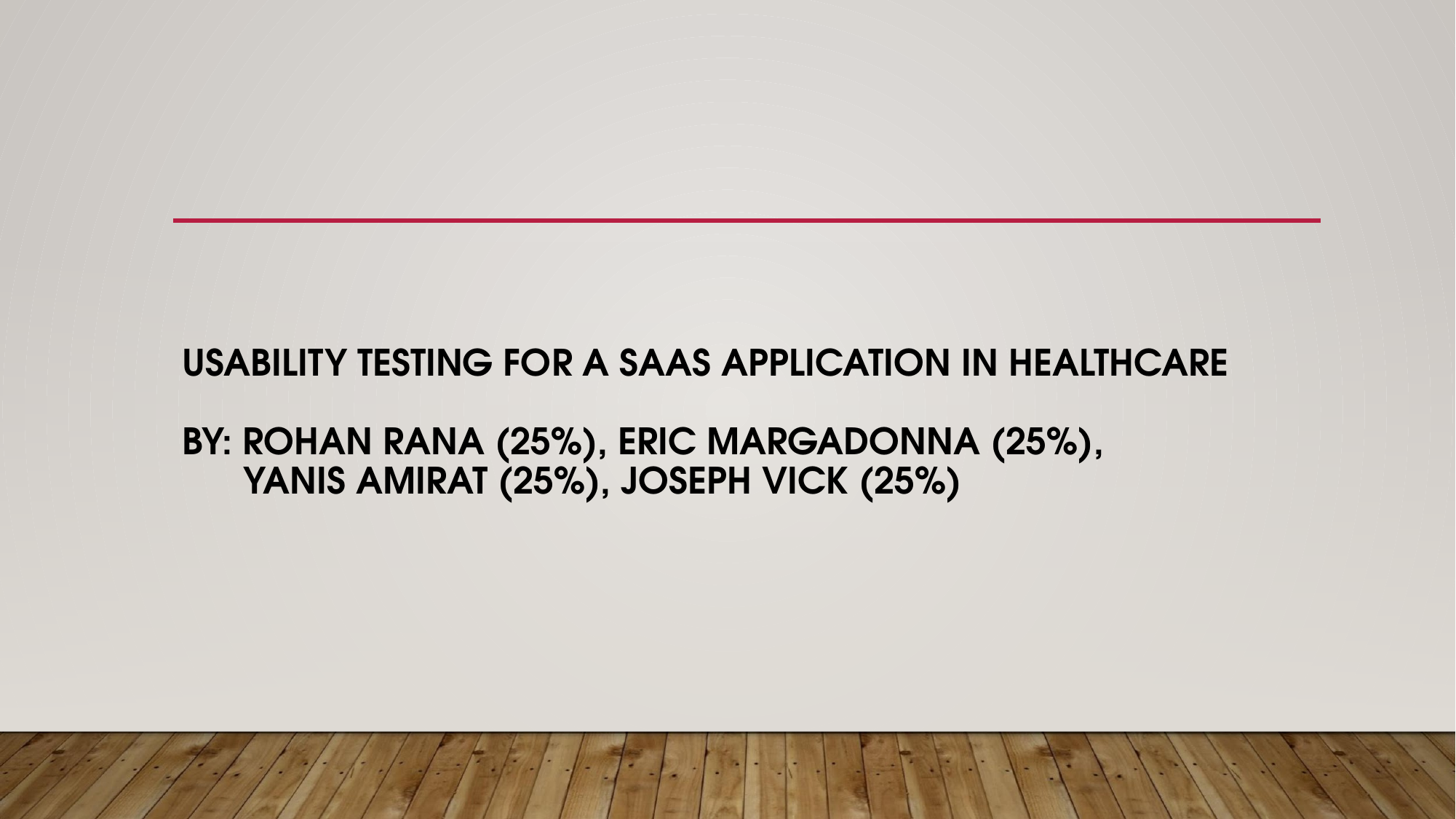

# USABILITY TESTING FOR A SAAS APPLICATION IN HEALTHCARE BY: ROHAN RANA (25%), ERIC MARGADONNA (25%), YANIS AMIRAT (25%), JOSEPH VICK (25%)